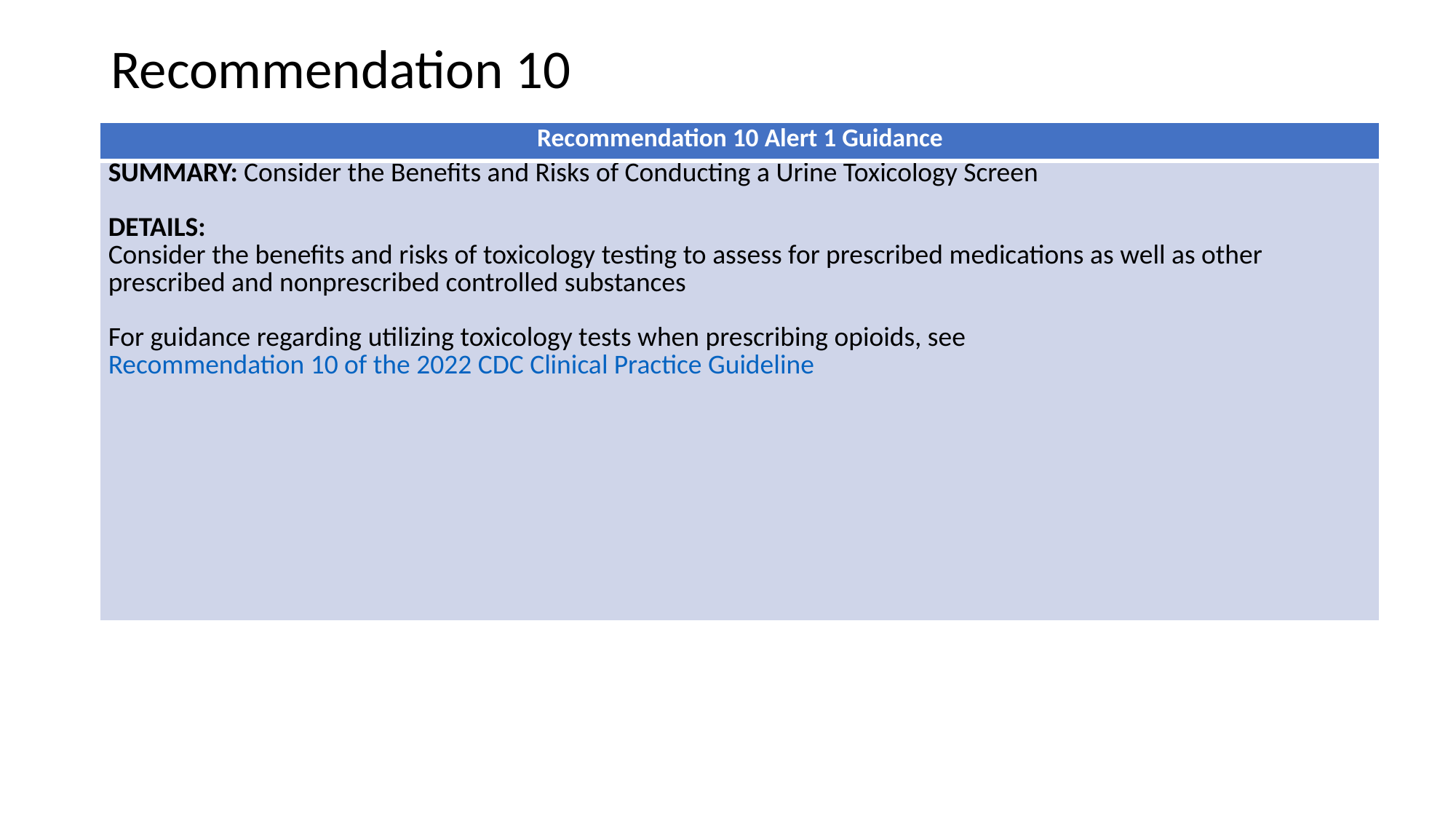

# Recommendation 10
| Recommendation 10 Alert 1 Guidance |
| --- |
| SUMMARY: Consider the Benefits and Risks of Conducting a Urine Toxicology Screen   DETAILS: Consider the benefits and risks of toxicology testing to assess for prescribed medications as well as other prescribed and nonprescribed controlled substances   For guidance regarding utilizing toxicology tests when prescribing opioids, see Recommendation 10 of the 2022 CDC Clinical Practice Guideline |